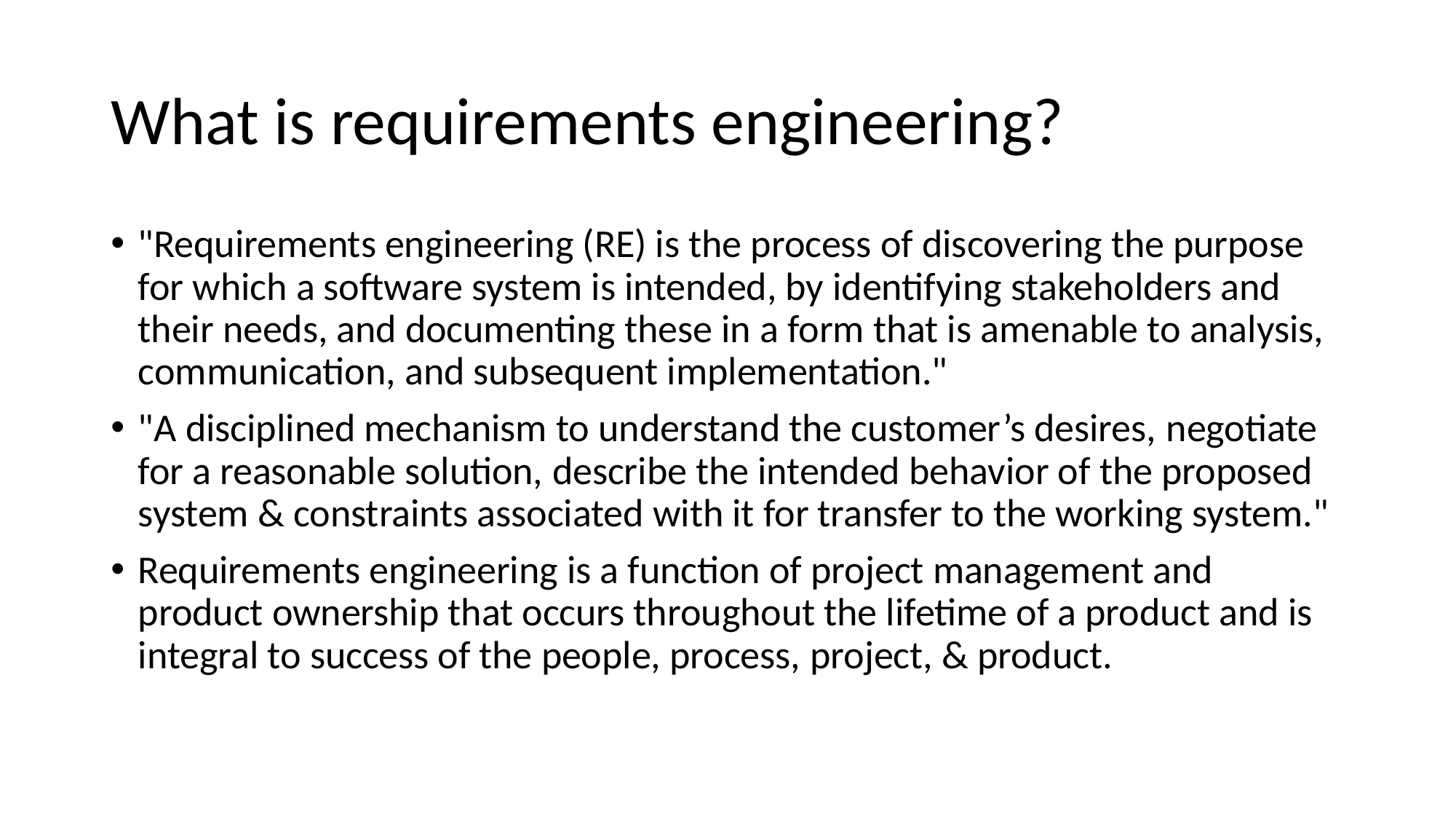

# What is requirements engineering?
"Requirements engineering (RE) is the process of discovering the purpose for which a software system is intended, by identifying stakeholders and their needs, and documenting these in a form that is amenable to analysis, communication, and subsequent implementation."
"A disciplined mechanism to understand the customer’s desires, negotiate for a reasonable solution, describe the intended behavior of the proposed system & constraints associated with it for transfer to the working system."
Requirements engineering is a function of project management and product ownership that occurs throughout the lifetime of a product and is integral to success of the people, process, project, & product.